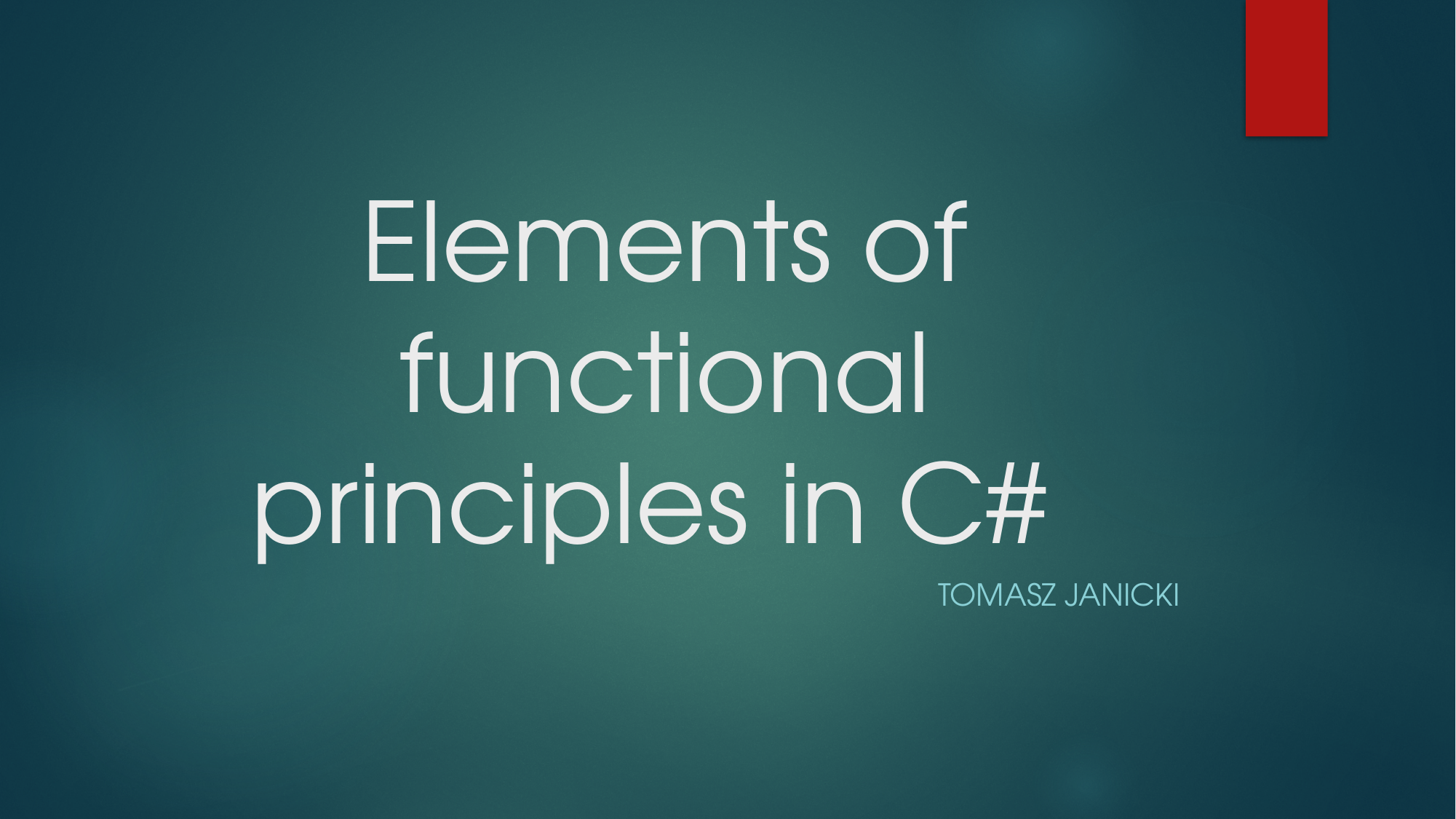

# Elements of functional principles in C#
Tomasz Janicki